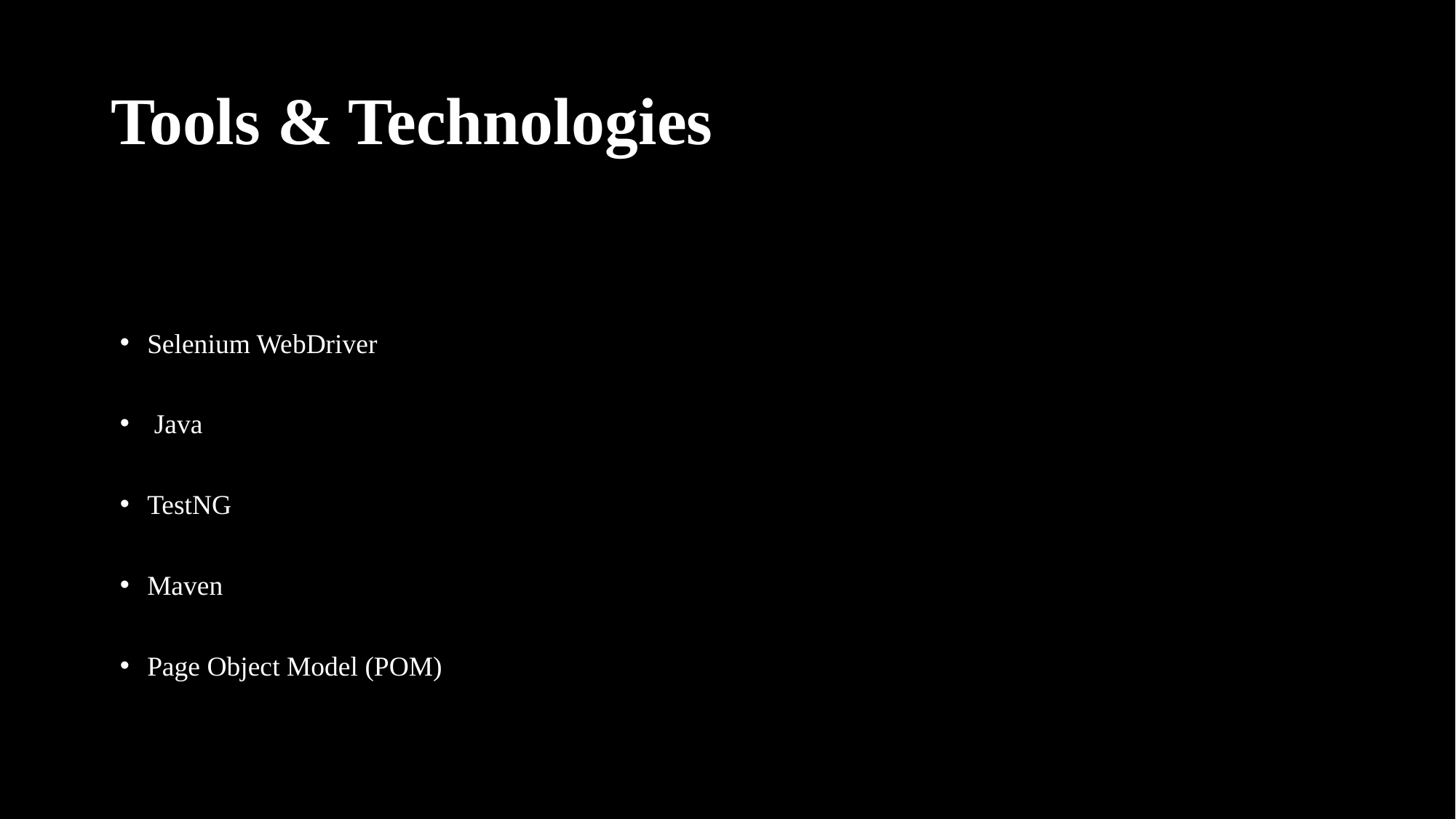

# Tools & Technologies
Selenium WebDriver
 Java
TestNG
Maven
Page Object Model (POM)